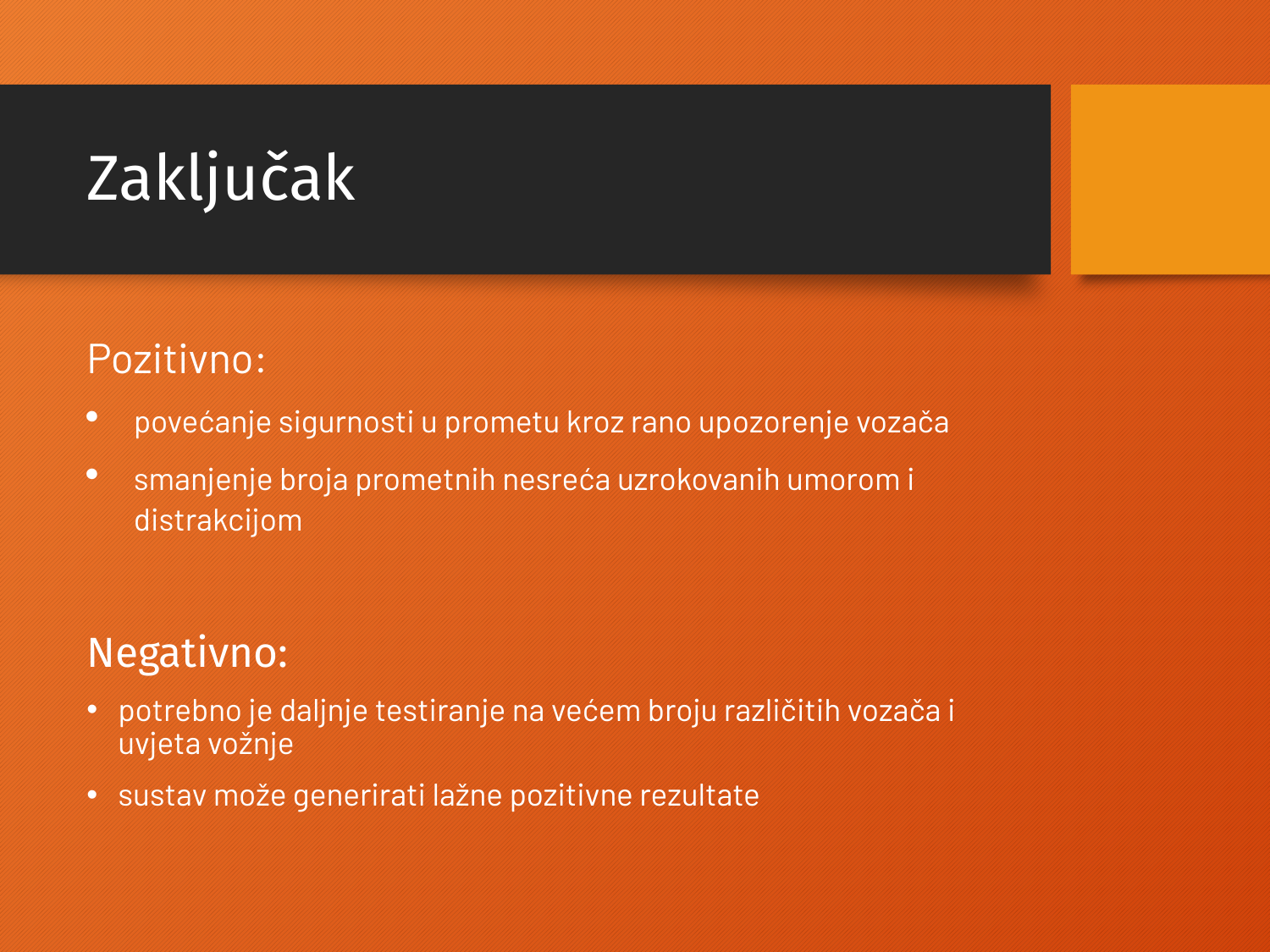

# Zaključak
Pozitivno:
povećanje sigurnosti u prometu kroz rano upozorenje vozača
smanjenje broja prometnih nesreća uzrokovanih umorom i distrakcijom

Negativno:
potrebno je daljnje testiranje na većem broju različitih vozača i uvjeta vožnje
sustav može generirati lažne pozitivne rezultate